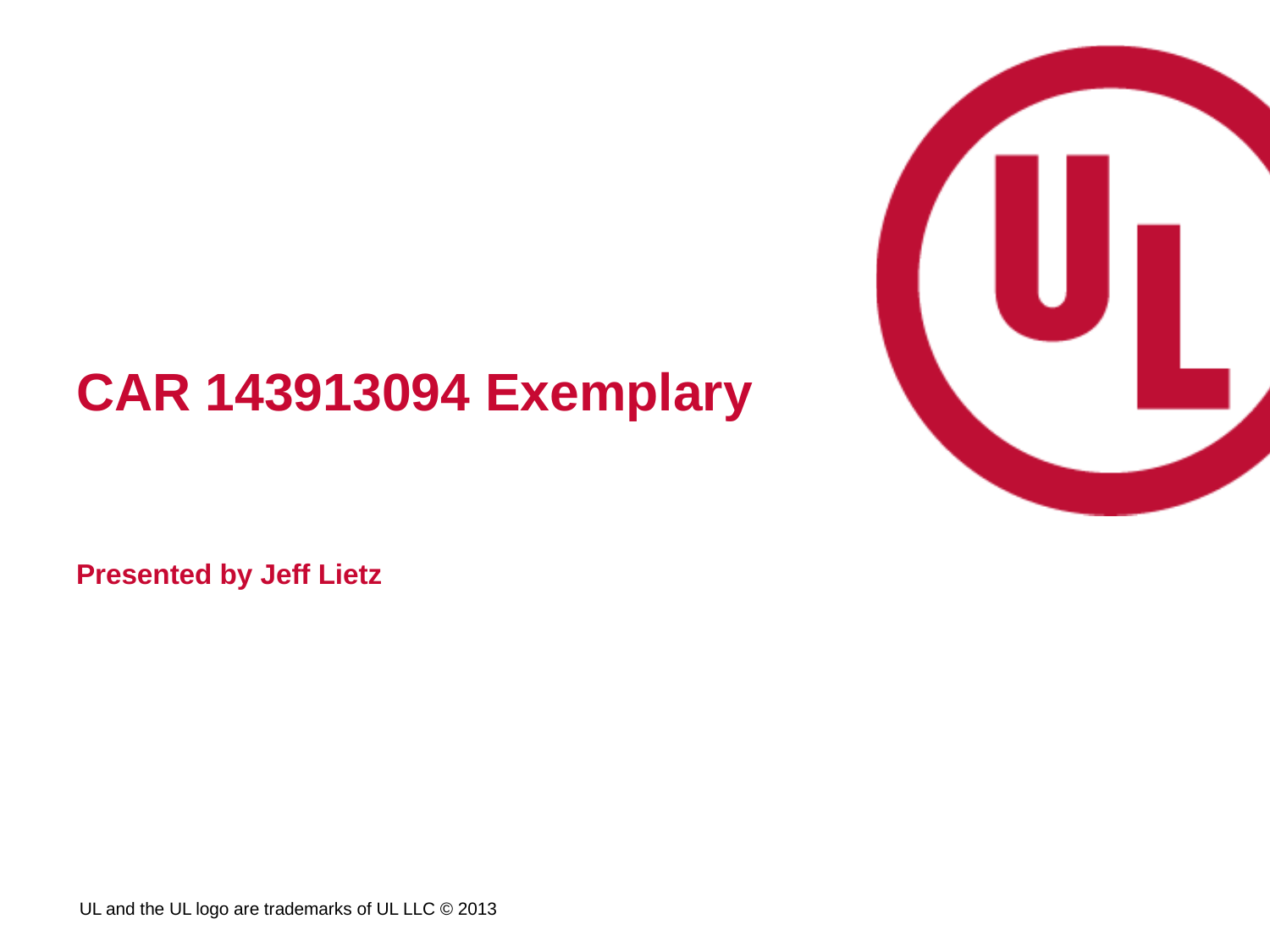

# CAR 143913094 Exemplary
Presented by Jeff Lietz